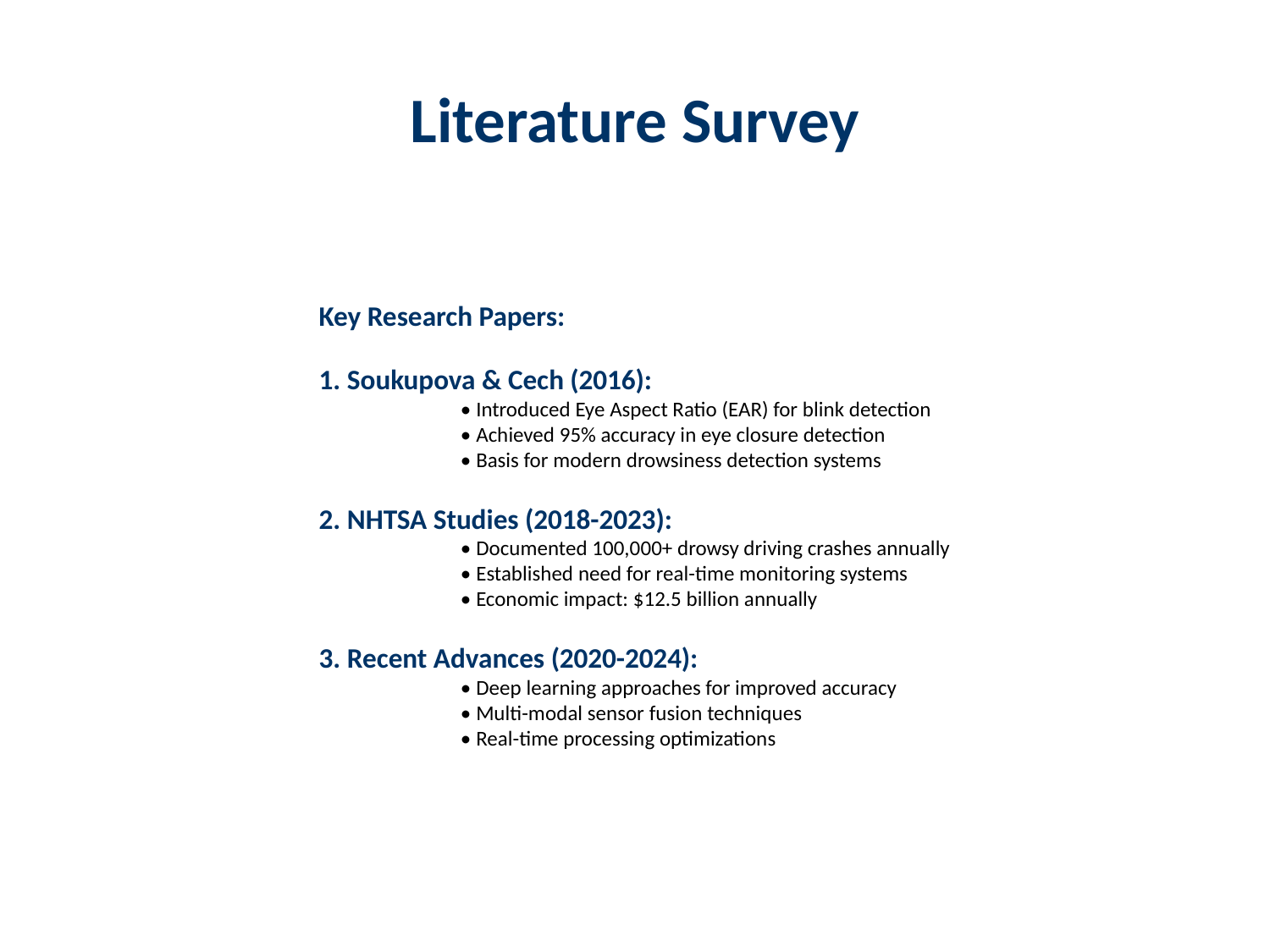

# Literature Survey

Key Research Papers:

1. Soukupova & Cech (2016):
   • Introduced Eye Aspect Ratio (EAR) for blink detection
   • Achieved 95% accuracy in eye closure detection
   • Basis for modern drowsiness detection systems

2. NHTSA Studies (2018-2023):
   • Documented 100,000+ drowsy driving crashes annually
   • Established need for real-time monitoring systems
   • Economic impact: $12.5 billion annually

3. Recent Advances (2020-2024):
   • Deep learning approaches for improved accuracy
   • Multi-modal sensor fusion techniques
   • Real-time processing optimizations